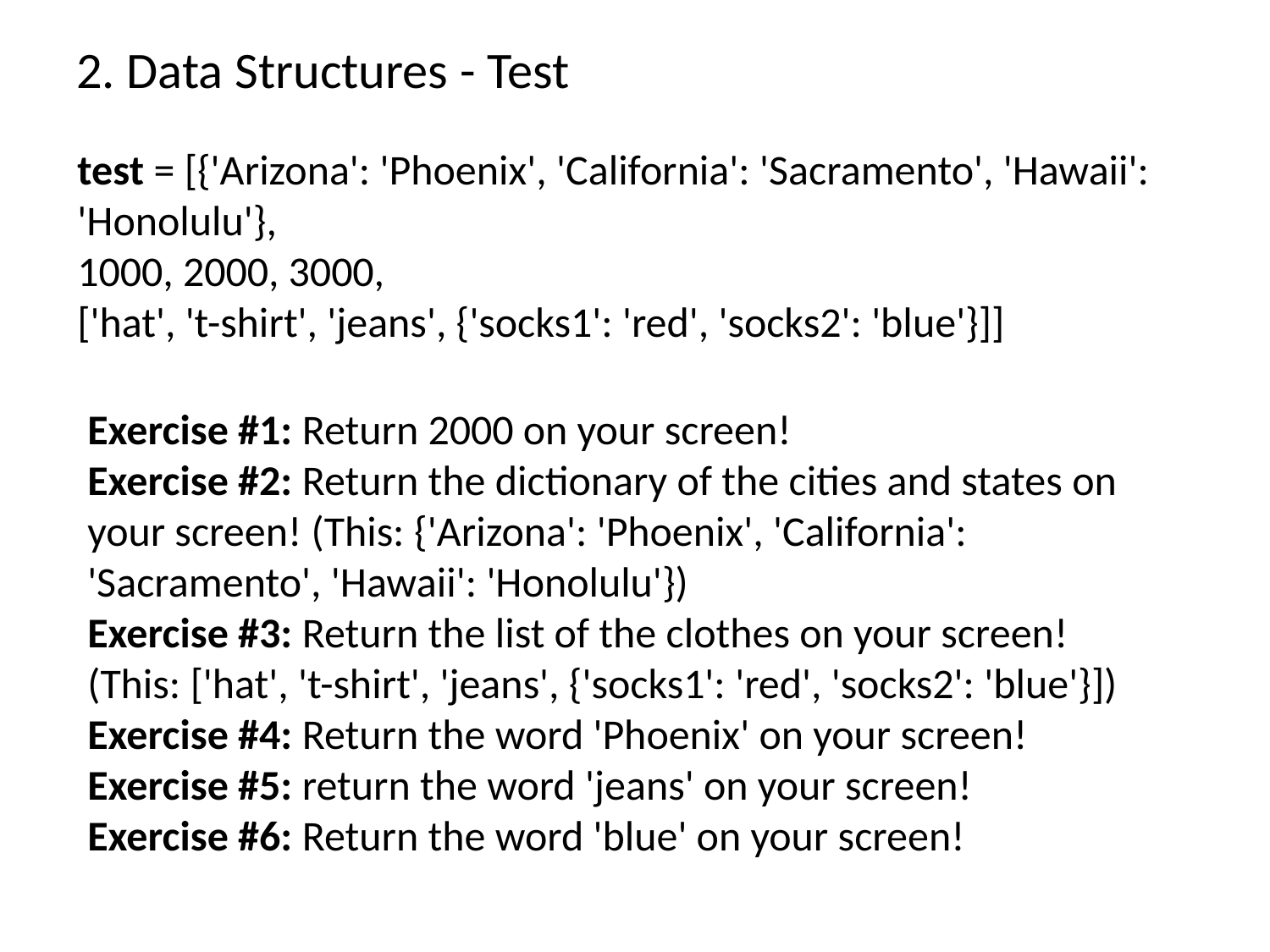

# 2. Data Structures - Test
test = [{'Arizona': 'Phoenix', 'California': 'Sacramento', 'Hawaii': 'Honolulu'},
1000, 2000, 3000,
['hat', 't-shirt', 'jeans', {'socks1': 'red', 'socks2': 'blue'}]]
Exercise #1: Return 2000 on your screen!
Exercise #2: Return the dictionary of the cities and states on your screen! (This: {'Arizona': 'Phoenix', 'California': 'Sacramento', 'Hawaii': 'Honolulu'})
Exercise #3: Return the list of the clothes on your screen! (This: ['hat', 't-shirt', 'jeans', {'socks1': 'red', 'socks2': 'blue'}])
Exercise #4: Return the word 'Phoenix' on your screen!
Exercise #5: return the word 'jeans' on your screen!
Exercise #6: Return the word 'blue' on your screen!